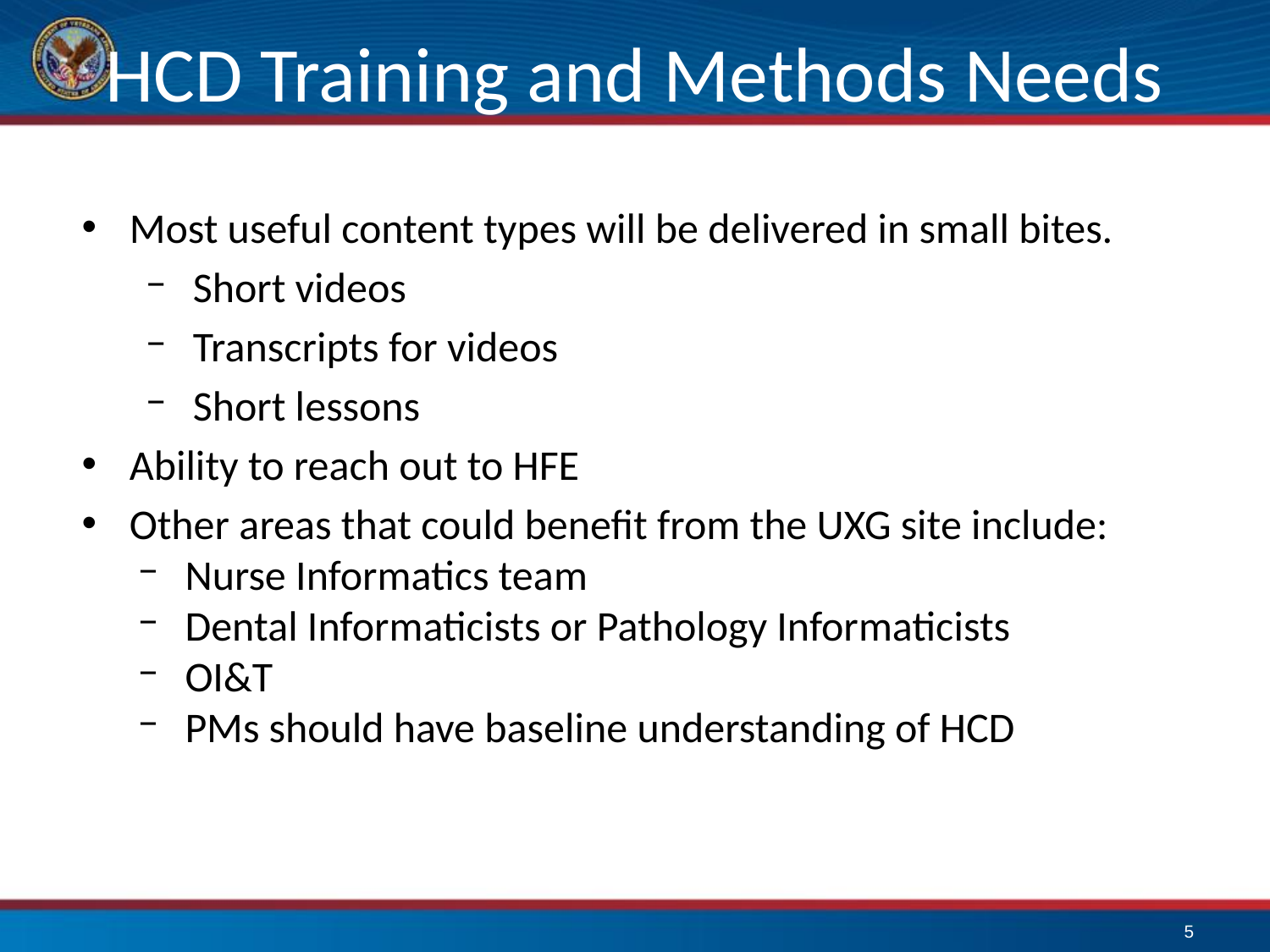

# HCD Training and Methods Needs
Most useful content types will be delivered in small bites.
Short videos
Transcripts for videos
Short lessons
Ability to reach out to HFE
Other areas that could benefit from the UXG site include:
Nurse Informatics team
Dental Informaticists or Pathology Informaticists
OI&T
PMs should have baseline understanding of HCD

5